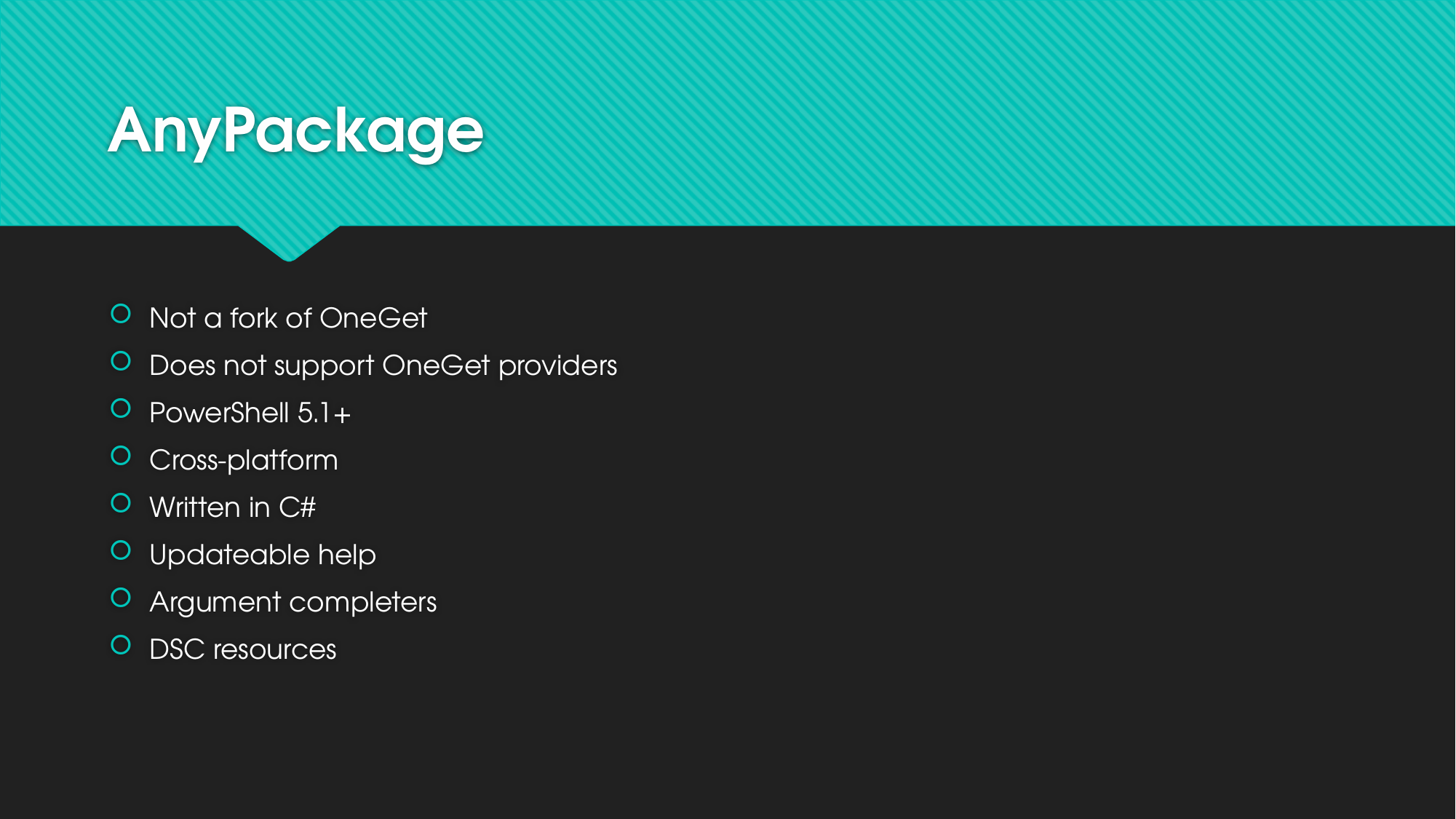

# AnyPackage
Not a fork of OneGet
Does not support OneGet providers
PowerShell 5.1+
Cross-platform
Written in C#
Updateable help
Argument completers
DSC resources